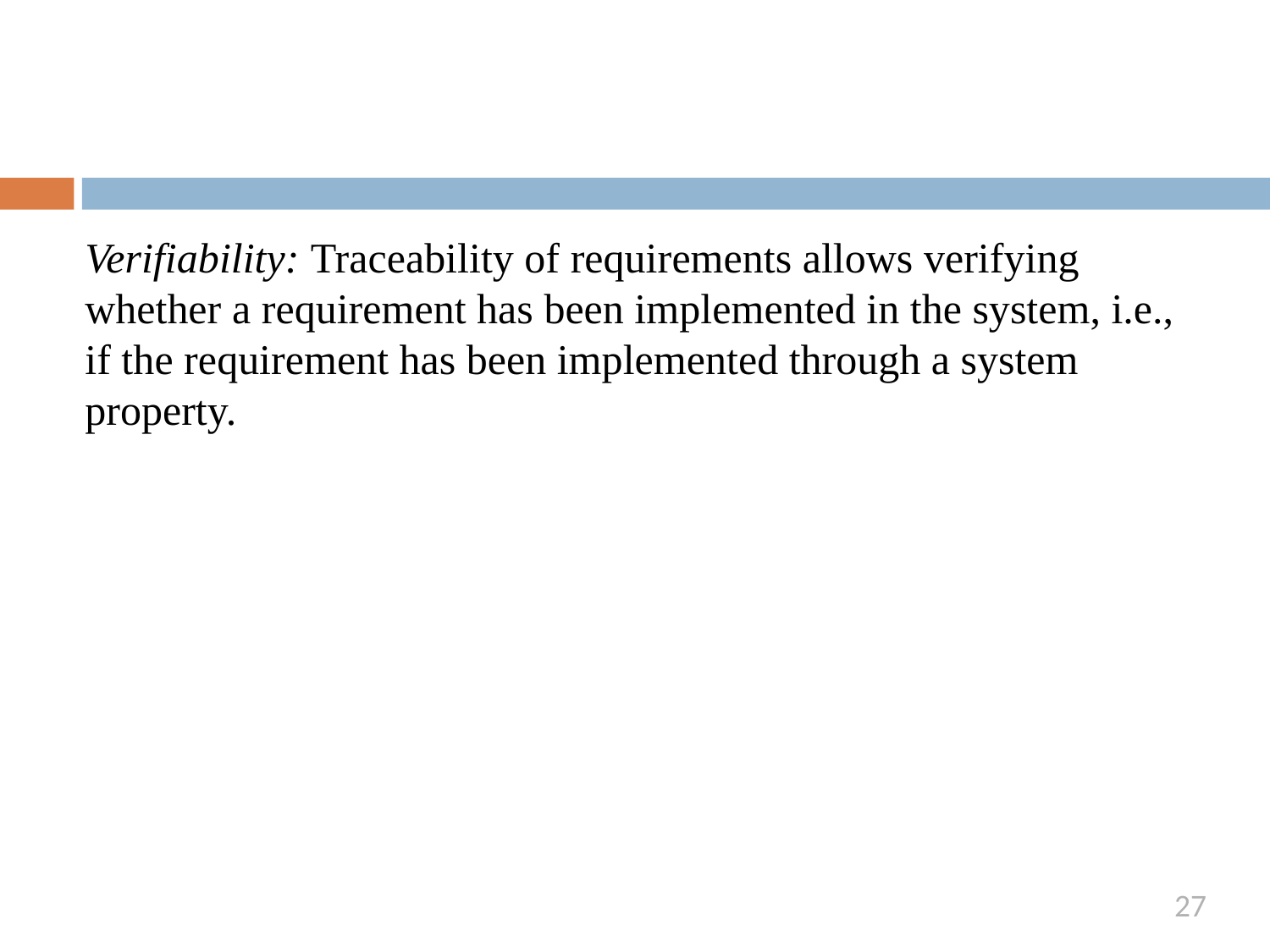

#
Verifiability: Traceability of requirements allows verifying whether a requirement has been implemented in the system, i.e., if the requirement has been implemented through a system property.
27